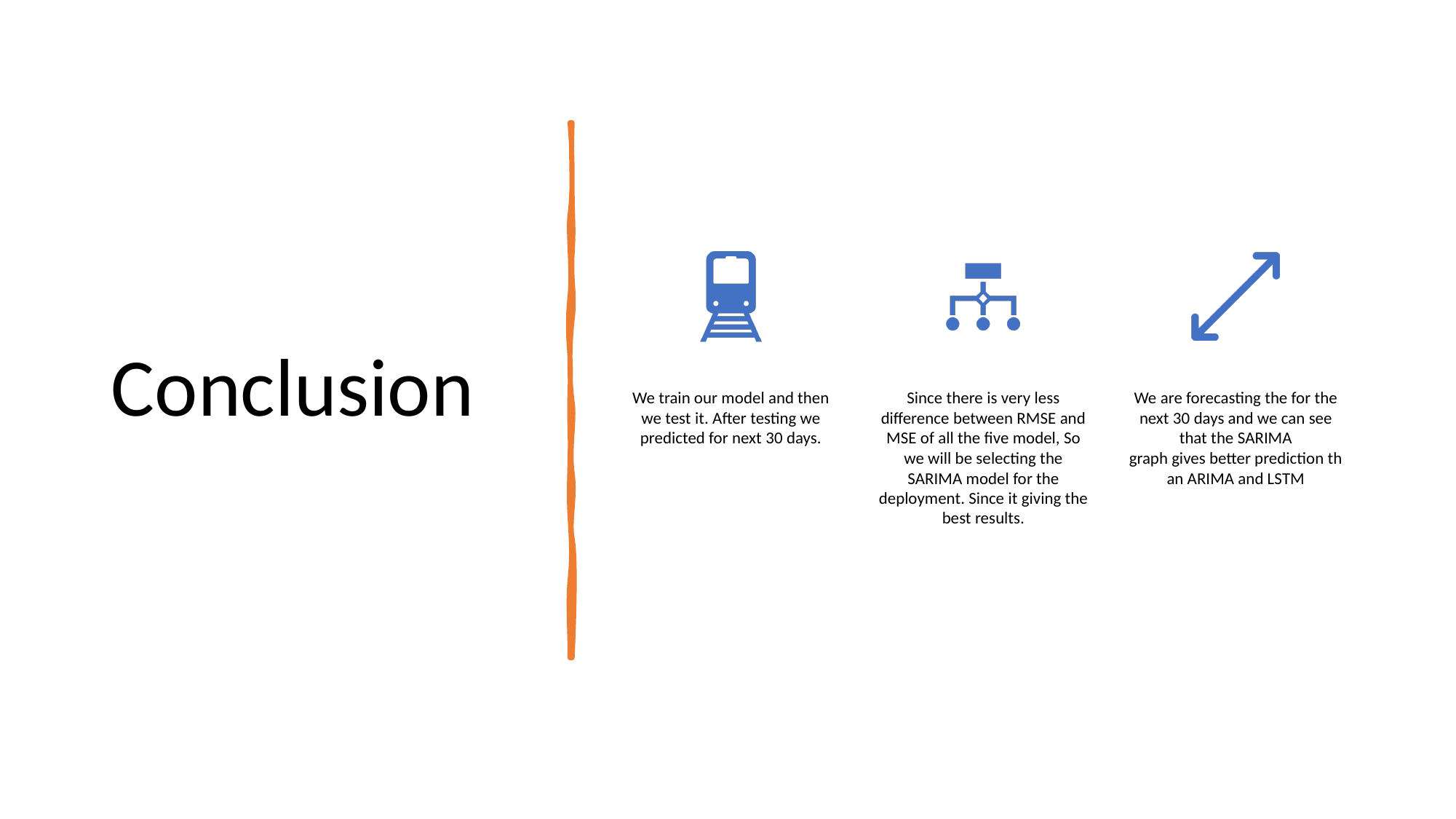

# Conclusion
We train our model and then we test it. After testing we predicted for next 30 days.
Since there is very less difference between RMSE and MSE of all the five model, So we will be selecting the SARIMA model for the deployment. Since it giving the best results.
We are forecasting the for the next 30 days and we can see that the SARIMA graph gives better prediction than ARIMA and LSTM